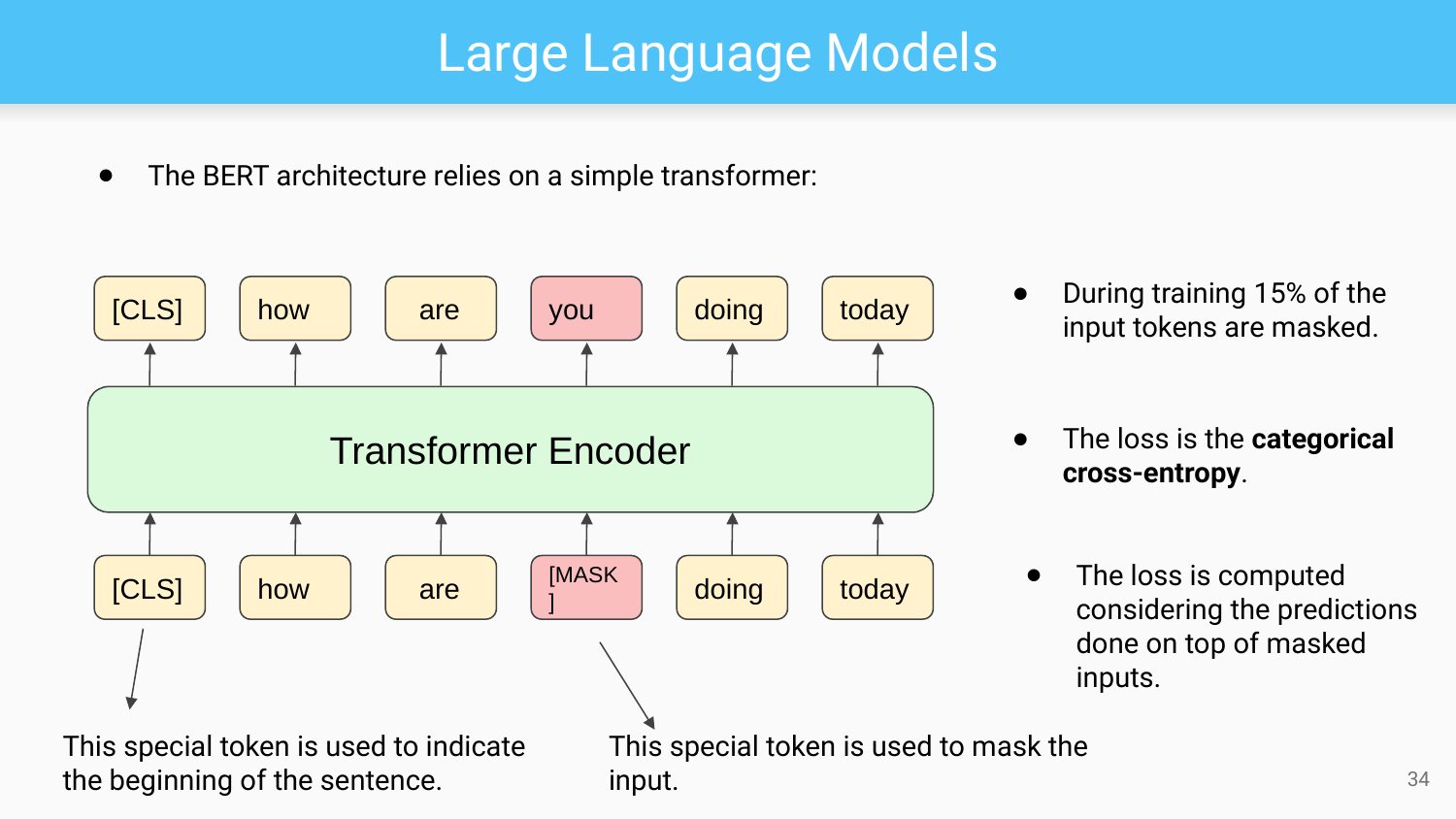

# Large Language Models
The BERT architecture relies on a simple transformer:
During training 15% of the input tokens are masked.
[CLS]
how
  are
you
doing
today
Transformer Encoder
The loss is the categorical cross-entropy.
The loss is computed considering the predictions done on top of masked inputs.
[CLS]
how
  are
[MASK]
doing
today
This special token is used to indicate the beginning of the sentence.
This special token is used to mask the input.
34